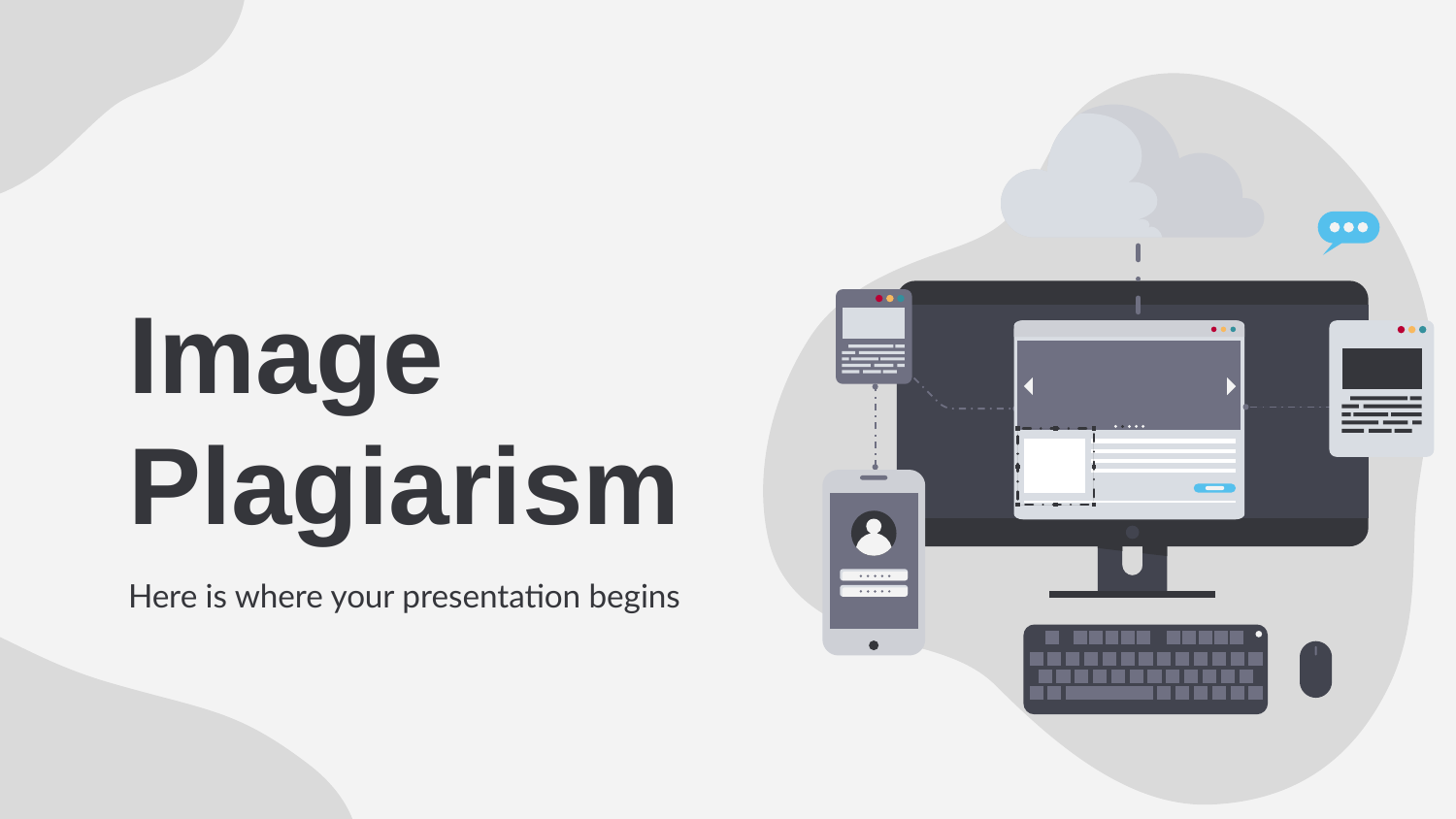

# Image Plagiarism

Here is where your presentation begins